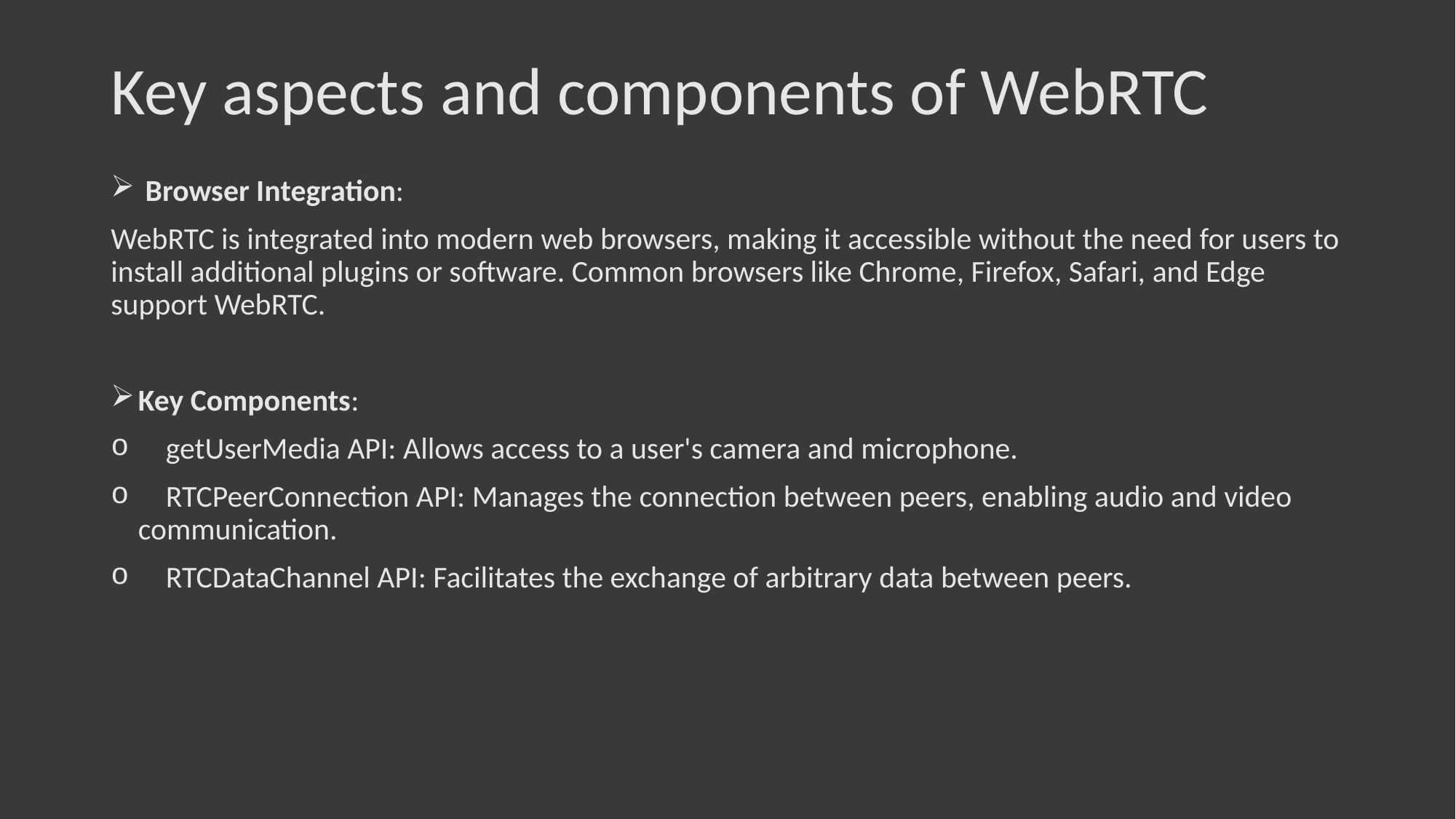

# Key aspects and components of WebRTC
 Browser Integration:
WebRTC is integrated into modern web browsers, making it accessible without the need for users to install additional plugins or software. Common browsers like Chrome, Firefox, Safari, and Edge support WebRTC.

Key Components:
    getUserMedia API: Allows access to a user's camera and microphone.
    RTCPeerConnection API: Manages the connection between peers, enabling audio and video communication.
    RTCDataChannel API: Facilitates the exchange of arbitrary data between peers.